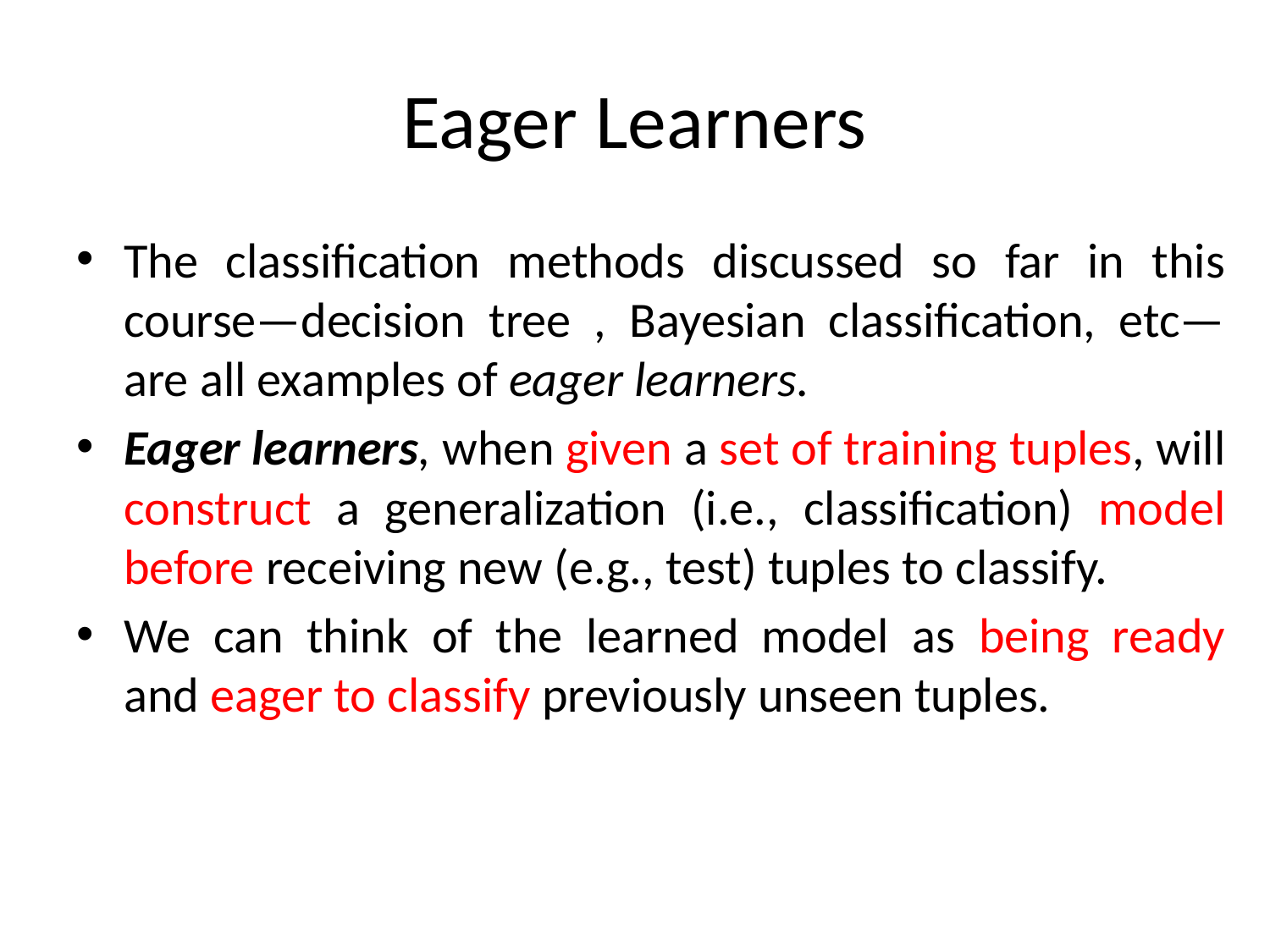

# Eager Learners
The classification methods discussed so far in this
course—decision tree , Bayesian classification, etc—are all examples of eager learners.
Eager learners, when given a set of training tuples, will construct a generalization (i.e., classification) model before receiving new (e.g., test) tuples to classify.
We can think of the learned model as being ready
and eager to classify previously unseen tuples.